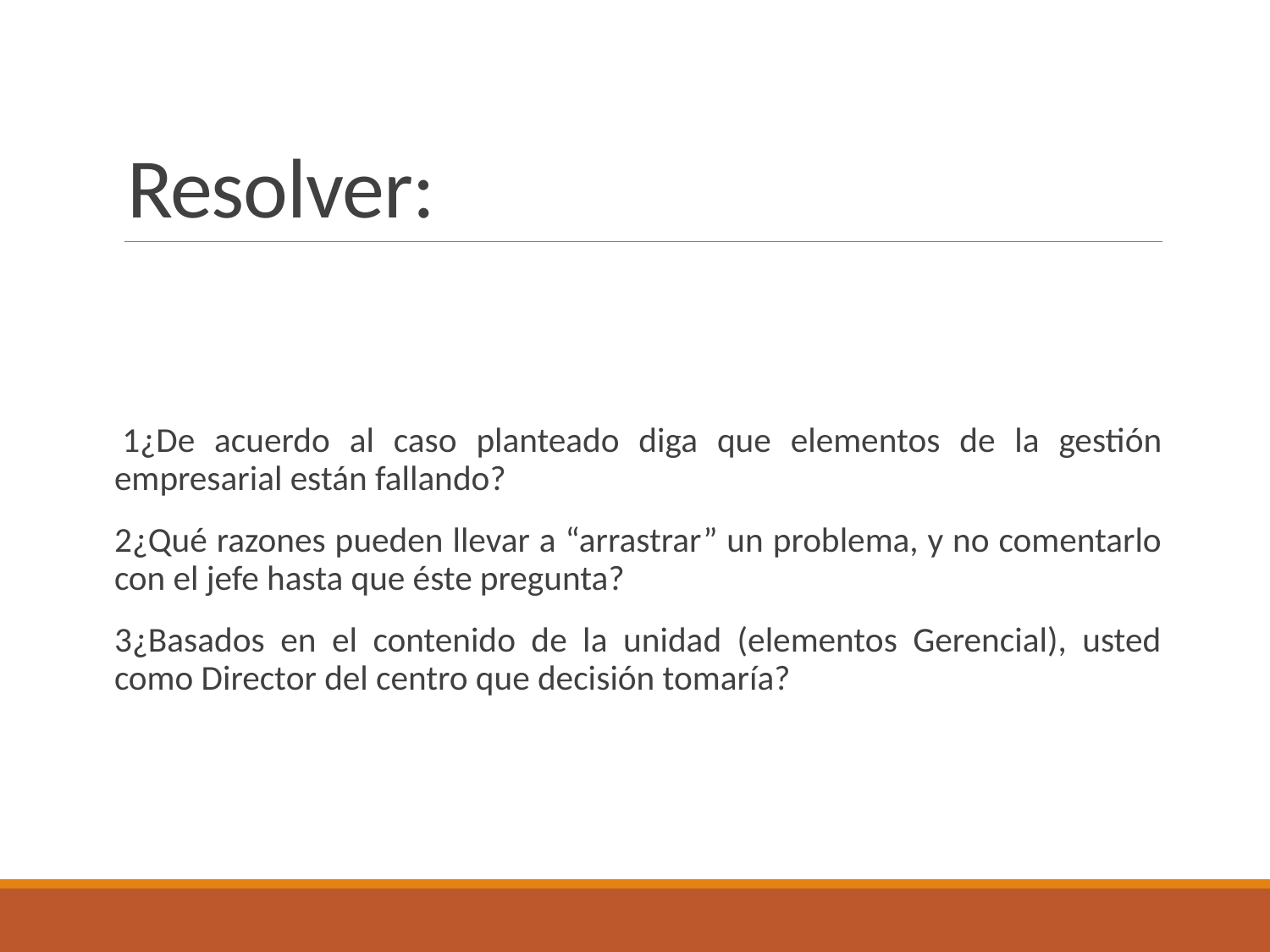

# Resolver:
 1¿De acuerdo al caso planteado diga que elementos de la gestión empresarial están fallando?
2¿Qué razones pueden llevar a “arrastrar” un problema, y no comentarlo con el jefe hasta que éste pregunta?
3¿Basados en el contenido de la unidad (elementos Gerencial), usted como Director del centro que decisión tomaría?